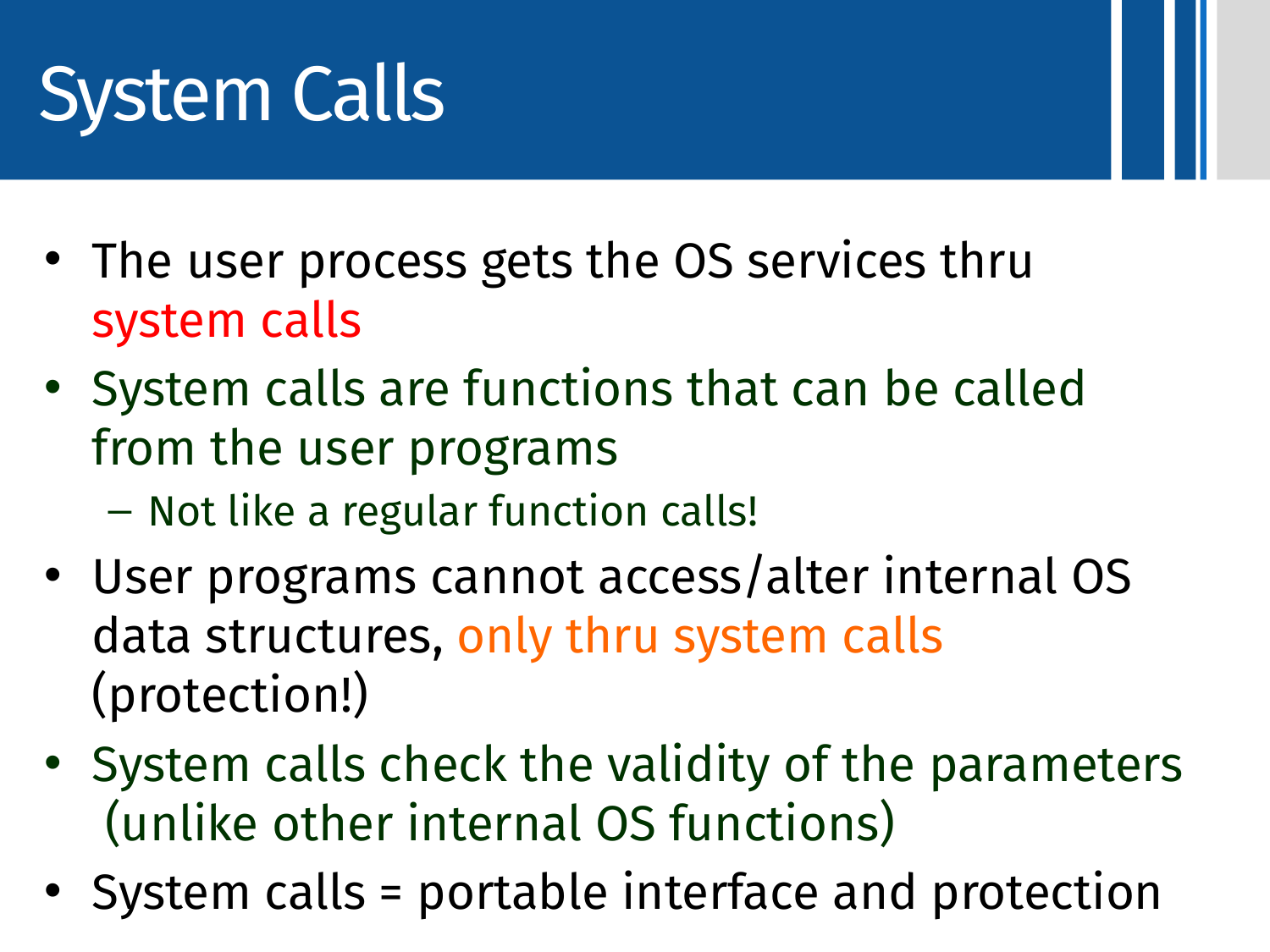

# System Calls
The user process gets the OS services thru system calls
System calls are functions that can be called from the user programs
Not like a regular function calls!
User programs cannot access/alter internal OS data structures, only thru system calls (protection!)
System calls check the validity of the parameters  (unlike other internal OS functions)
System calls = portable interface and protection